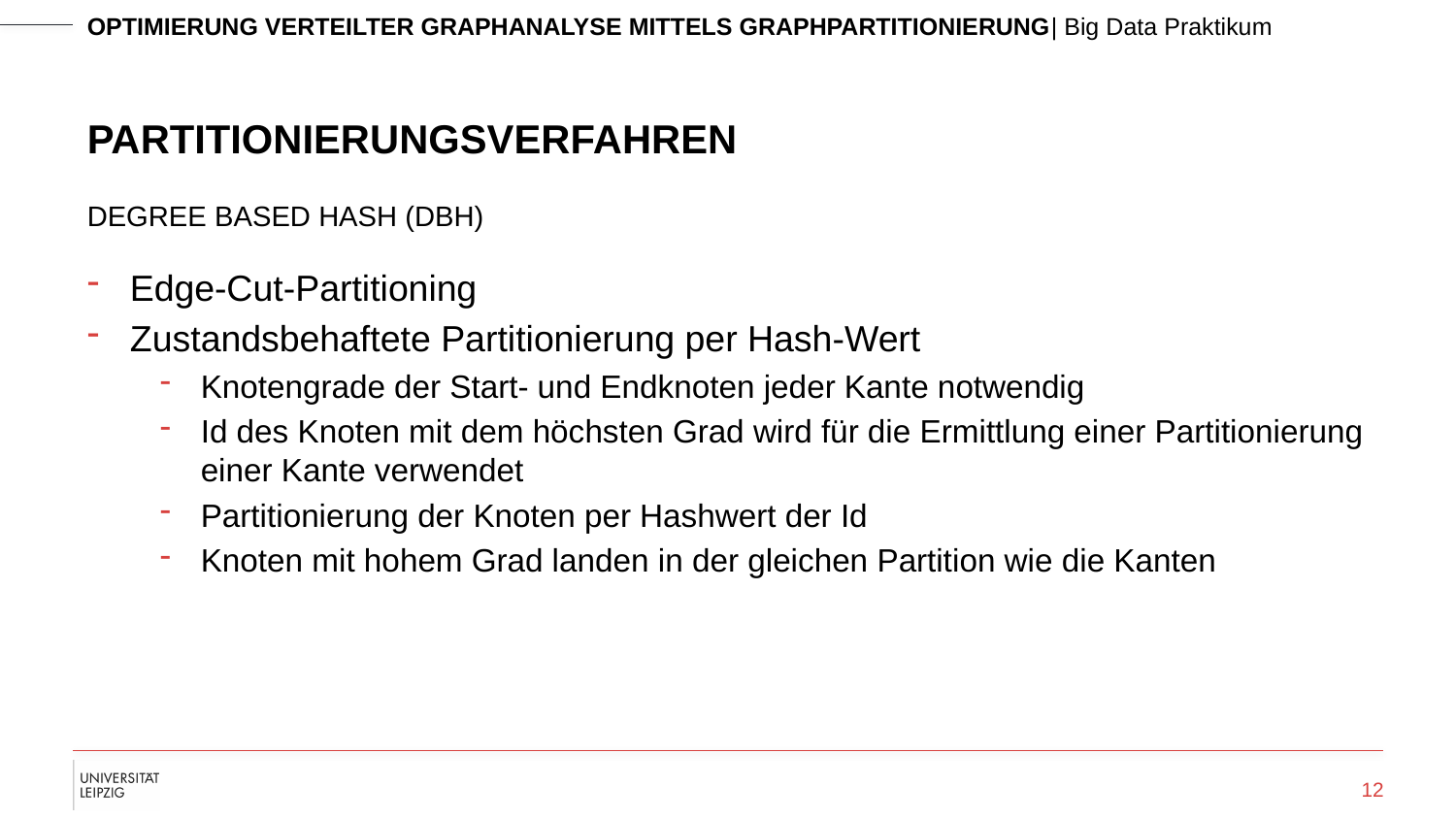

# Partitionierungsverfahren
Degree Based Hash (DBH)
Edge-Cut-Partitioning
Zustandsbehaftete Partitionierung per Hash-Wert
Knotengrade der Start- und Endknoten jeder Kante notwendig
Id des Knoten mit dem höchsten Grad wird für die Ermittlung einer Partitionierung einer Kante verwendet
Partitionierung der Knoten per Hashwert der Id
Knoten mit hohem Grad landen in der gleichen Partition wie die Kanten
12